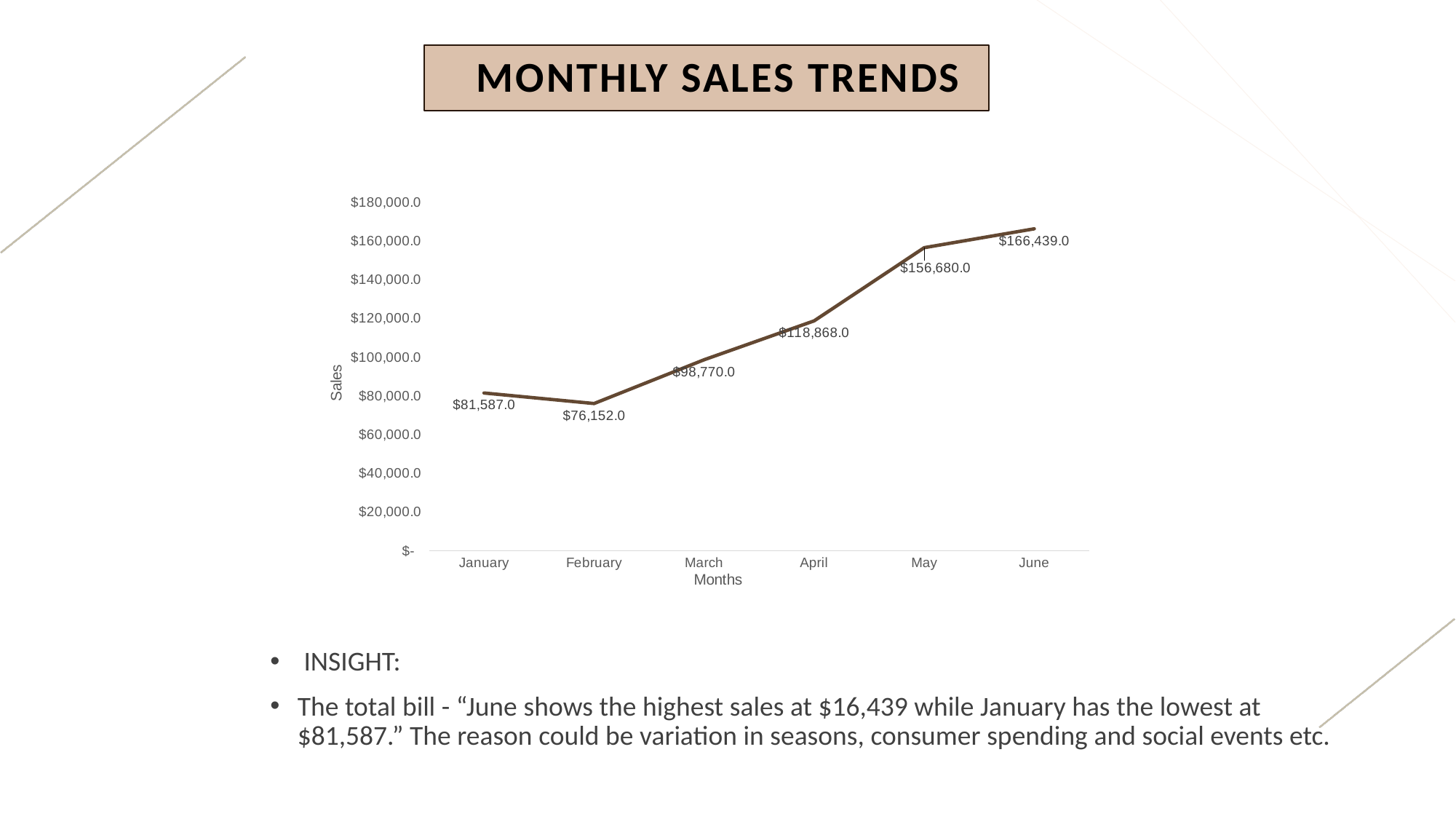

# Monthly Sales Trends

### Chart

| Category | Total |
|---|---|
| January | 81587.0 |
| February | 76152.0 |
| March | 98770.0 |
| April | 118868.0 |
| May | 156680.0 |
| June | 166439.0 |
 INSIGHT:
The total bill - “June shows the highest sales at $16,439 while January has the lowest at $81,587.” The reason could be variation in seasons, consumer spending and social events etc.